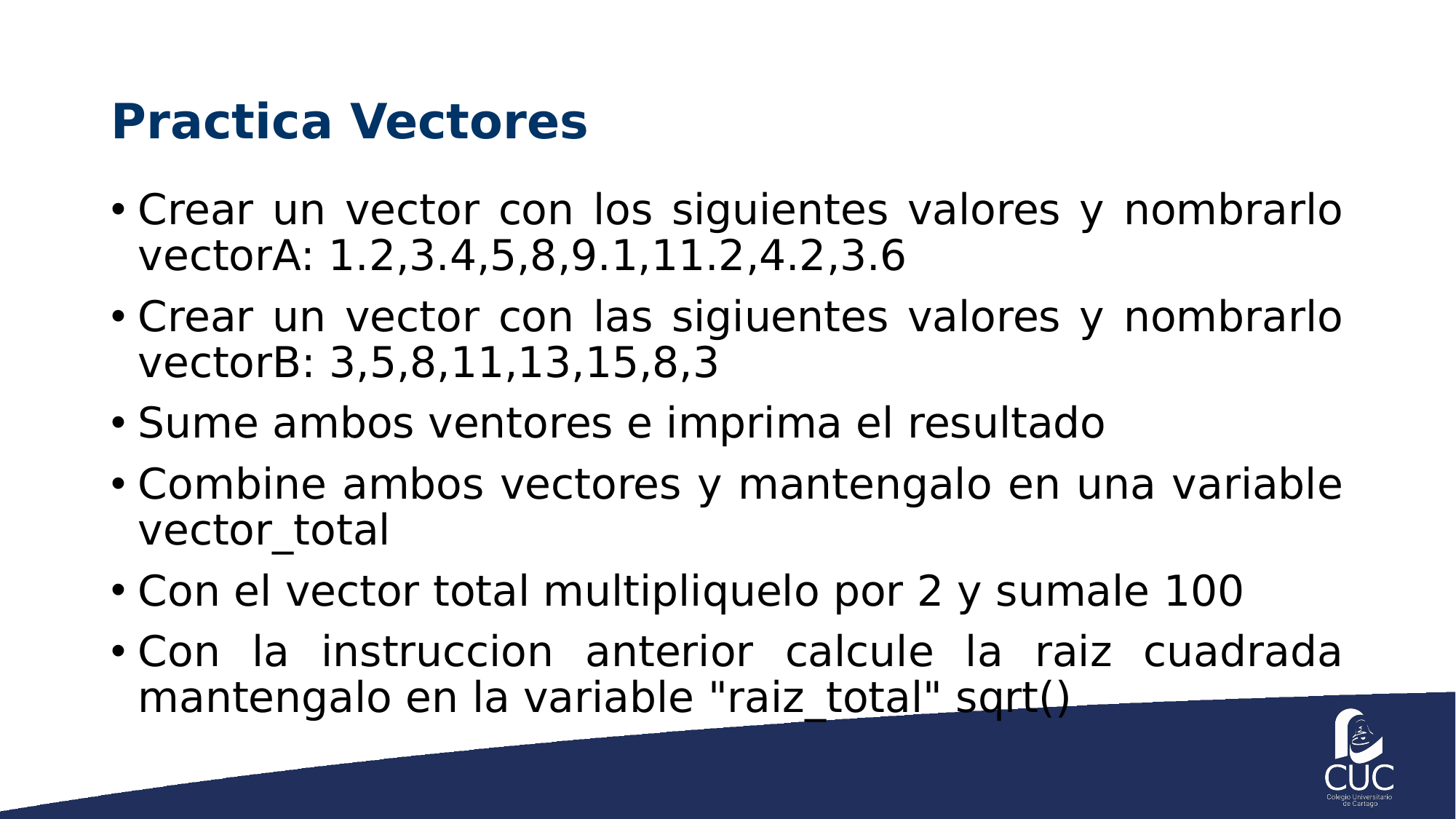

# Practica Vectores
Crear un vector con los siguientes valores y nombrarlo vectorA: 1.2,3.4,5,8,9.1,11.2,4.2,3.6
Crear un vector con las sigiuentes valores y nombrarlo vectorB: 3,5,8,11,13,15,8,3
Sume ambos ventores e imprima el resultado
Combine ambos vectores y mantengalo en una variable vector_total
Con el vector total multipliquelo por 2 y sumale 100
Con la instruccion anterior calcule la raiz cuadrada mantengalo en la variable "raiz_total" sqrt()